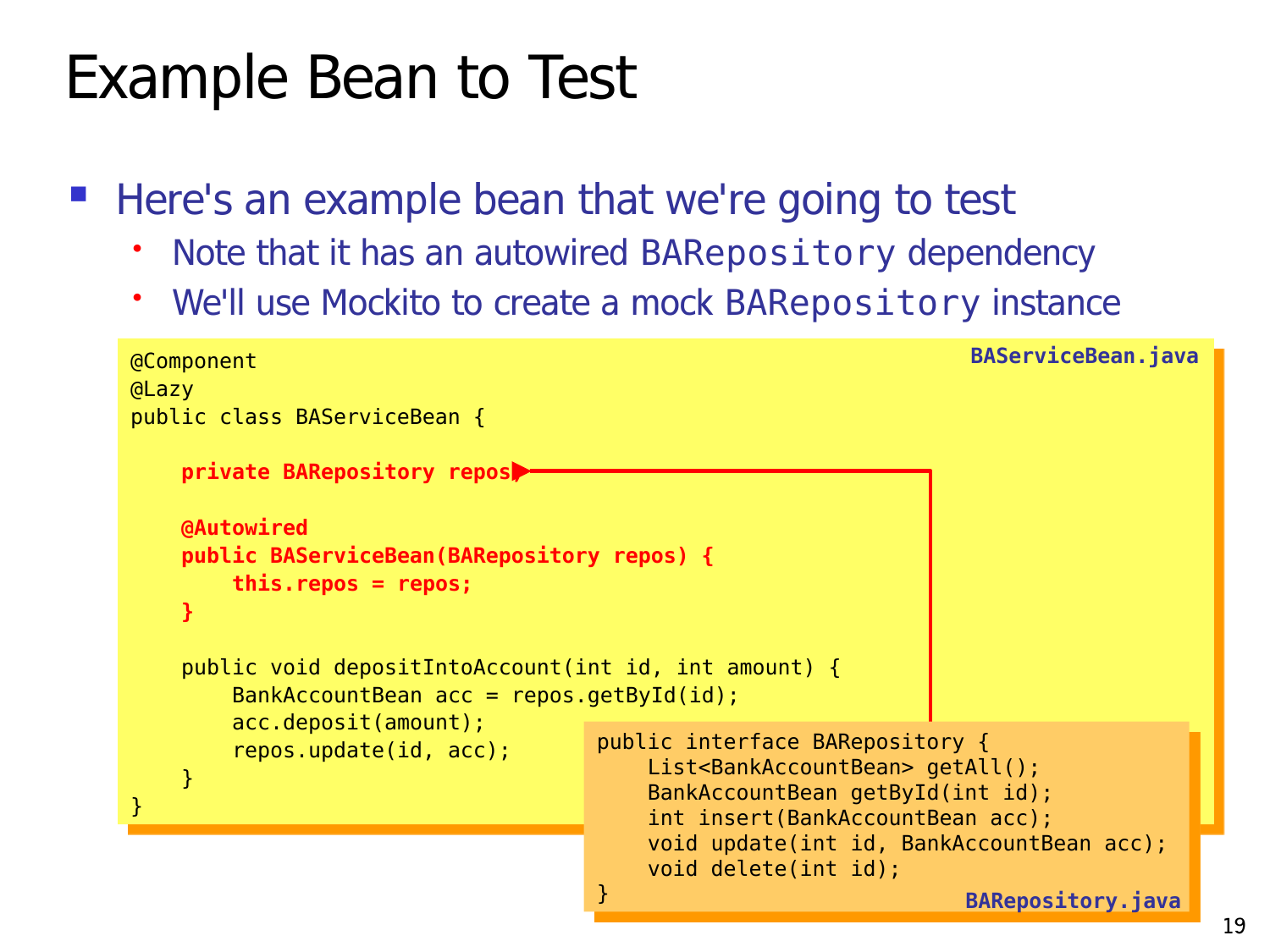

# Example Bean to Test
Here's an example bean that we're going to test
Note that it has an autowired BARepository dependency
We'll use Mockito to create a mock BARepository instance
@Component
@Lazy
public class BAServiceBean {

    private BARepository repos;

    @Autowired
    public BAServiceBean(BARepository repos) {
        this.repos = repos;
    }

    public void depositIntoAccount(int id, int amount) {
        BankAccountBean acc = repos.getById(id);
        acc.deposit(amount);
        repos.update(id, acc);
    }
}
BAServiceBean.java

public interface BARepository {
    List<BankAccountBean> getAll();
    BankAccountBean getById(int id);
    int insert(BankAccountBean acc);
    void update(int id, BankAccountBean acc);
    void delete(int id);
}
19
BARepository.java